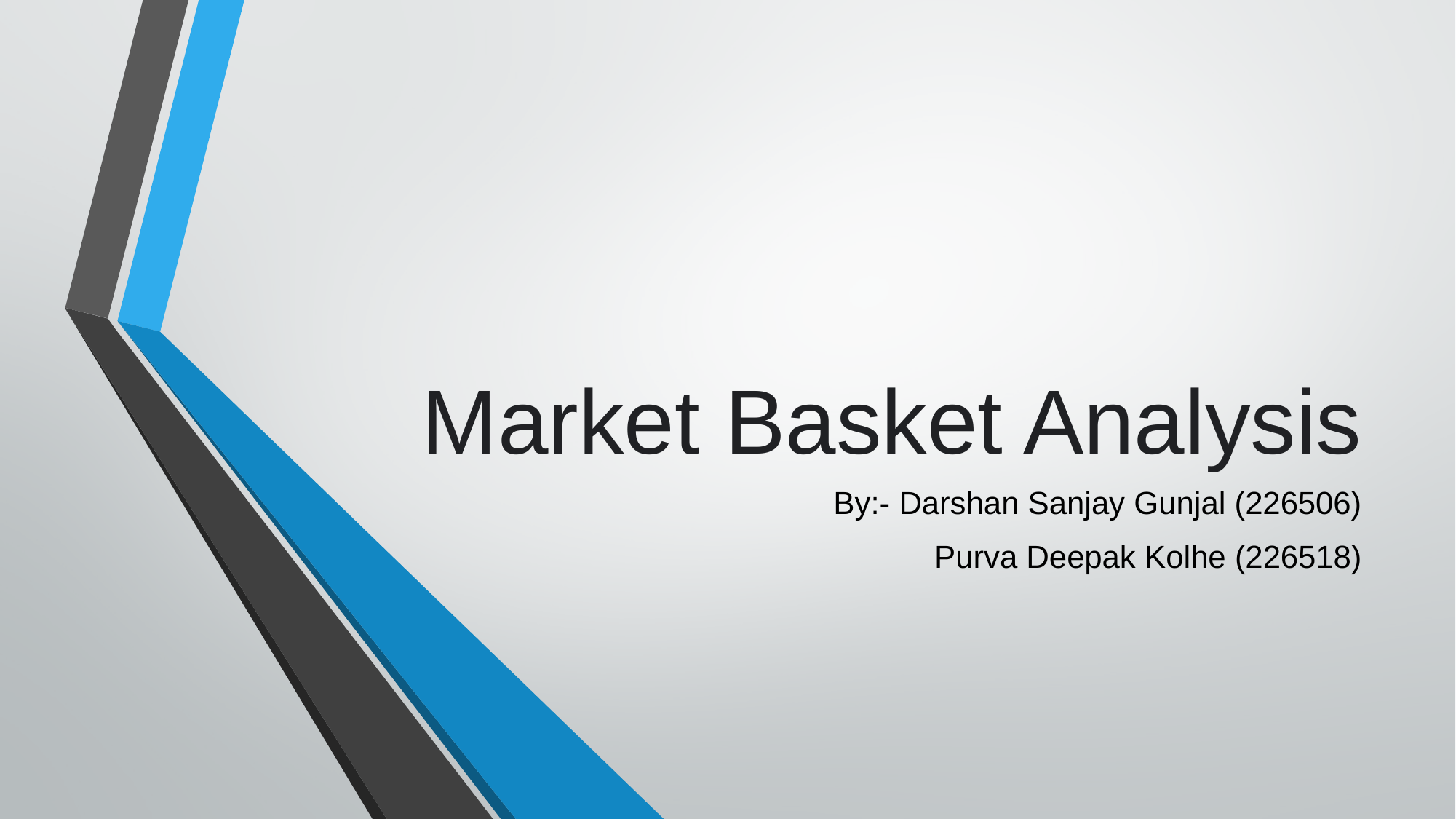

# Market Basket Analysis
By:- Darshan Sanjay Gunjal (226506)
Purva Deepak Kolhe (226518)